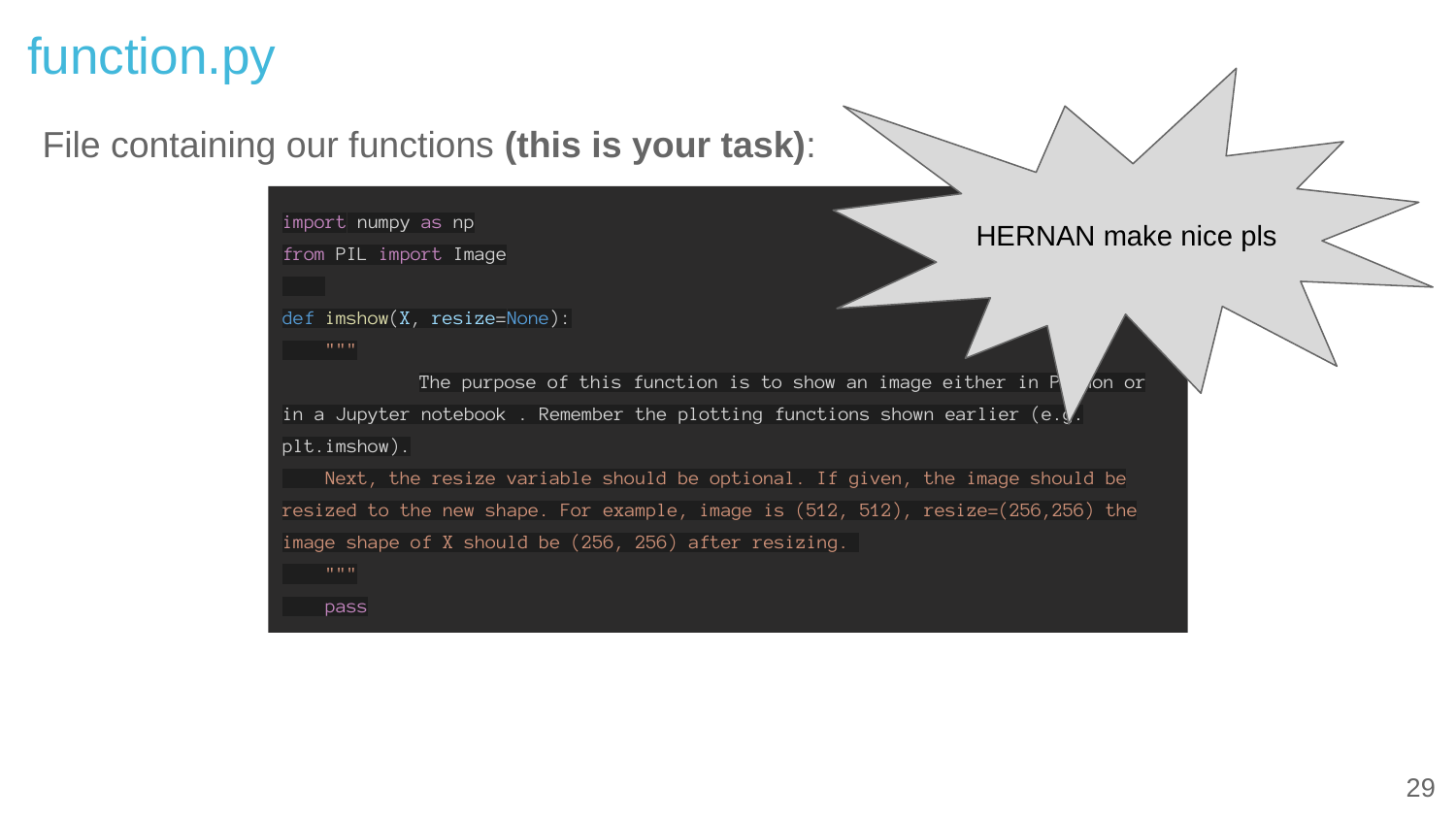

# function.py
HERNAN make nice pls
File containing our functions (this is your task):
import numpy as np
from PIL import Image

def imshow(X, resize=None):
    """
	The purpose of this function is to show an image either in Python or in a Jupyter notebook . Remember the plotting functions shown earlier (e.g. plt.imshow).
    Next, the resize variable should be optional. If given, the image should be resized to the new shape. For example, image is (512, 512), resize=(256,256) the image shape of X should be (256, 256) after resizing.
    """
    pass
29